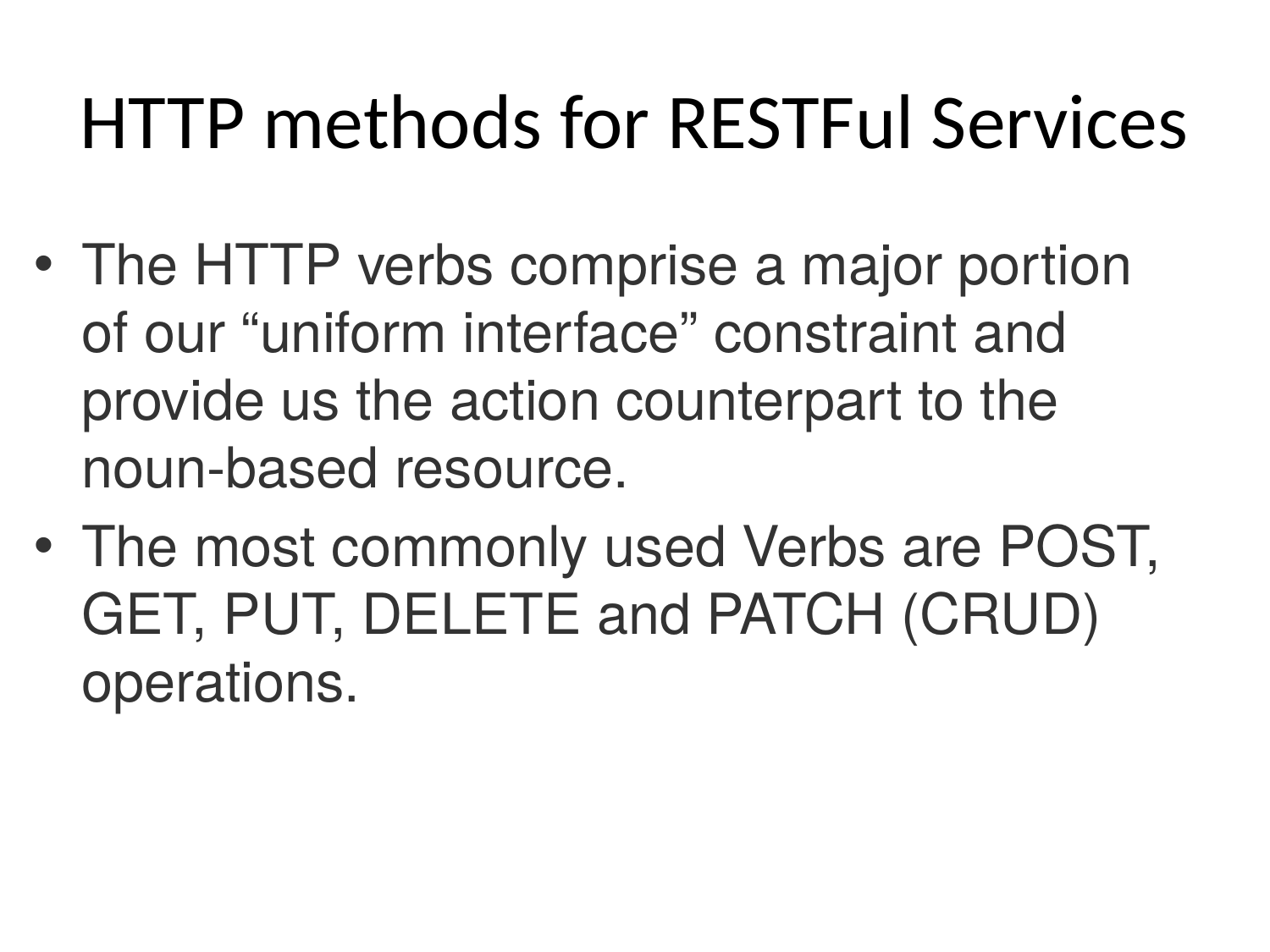

# HTTP methods for RESTFul Services
The HTTP verbs comprise a major portion of our “uniform interface” constraint and provide us the action counterpart to the noun-based resource.
The most commonly used Verbs are POST, GET, PUT, DELETE and PATCH (CRUD) operations.